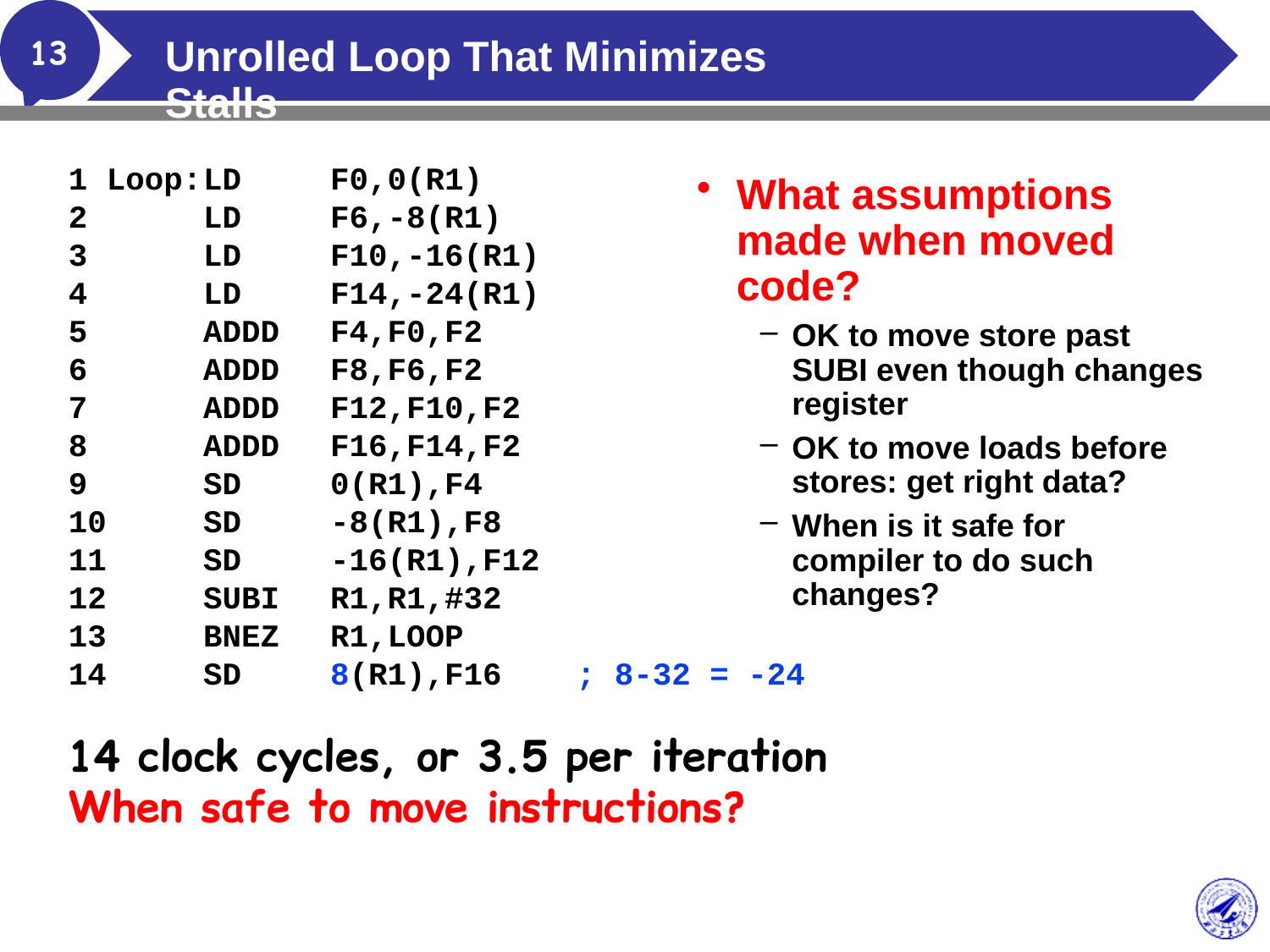

# Unrolled Loop That Minimizes Stalls

1 Loop:	LD	F0,0(R1)
2	LD	F6,-8(R1)
3	LD	F10,-16(R1)
4	LD	F14,-24(R1)
5	ADDD	F4,F0,F2
6	ADDD	F8,F6,F2
7	ADDD	F12,F10,F2
8	ADDD	F16,F14,F2
9	SD	0(R1),F4
10	SD	-8(R1),F8
11	SD	-16(R1),F12
12	SUBI	R1,R1,#32
13	BNEZ	R1,LOOP
14	SD	8(R1),F16	; 8-32 = -24
14 clock cycles, or 3.5 per iteration
When safe to move instructions?
What assumptions made when moved code?
OK to move store past SUBI even though changes register
OK to move loads before stores: get right data?
When is it safe for compiler to do such changes?